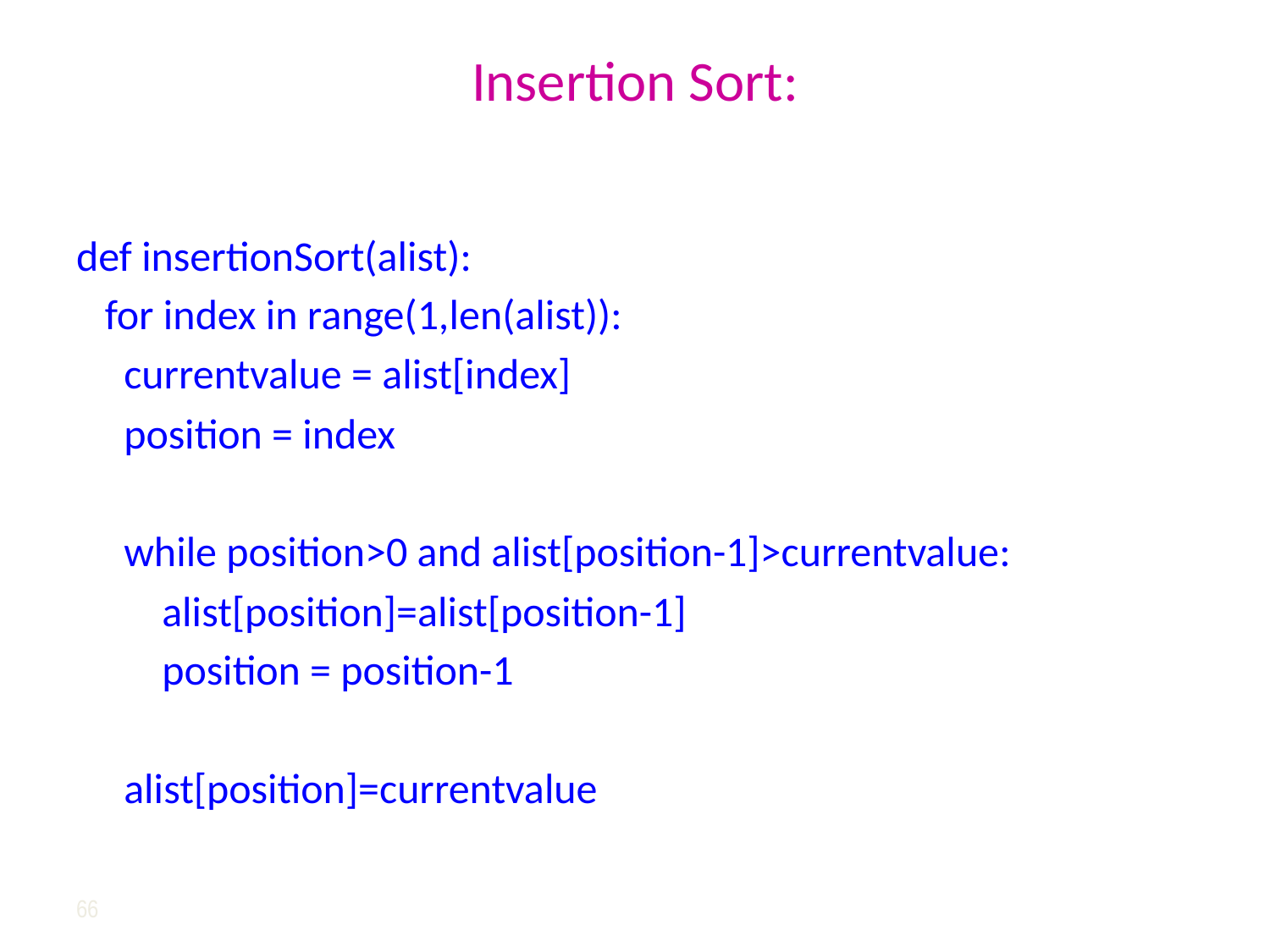

# Insertion Sort:
def insertionSort(alist):
   for index in range(1,len(alist)):
     currentvalue = alist[index]
     position = index

     while position>0 and alist[position-1]>currentvalue:
         alist[position]=alist[position-1]
         position = position-1

     alist[position]=currentvalue
66